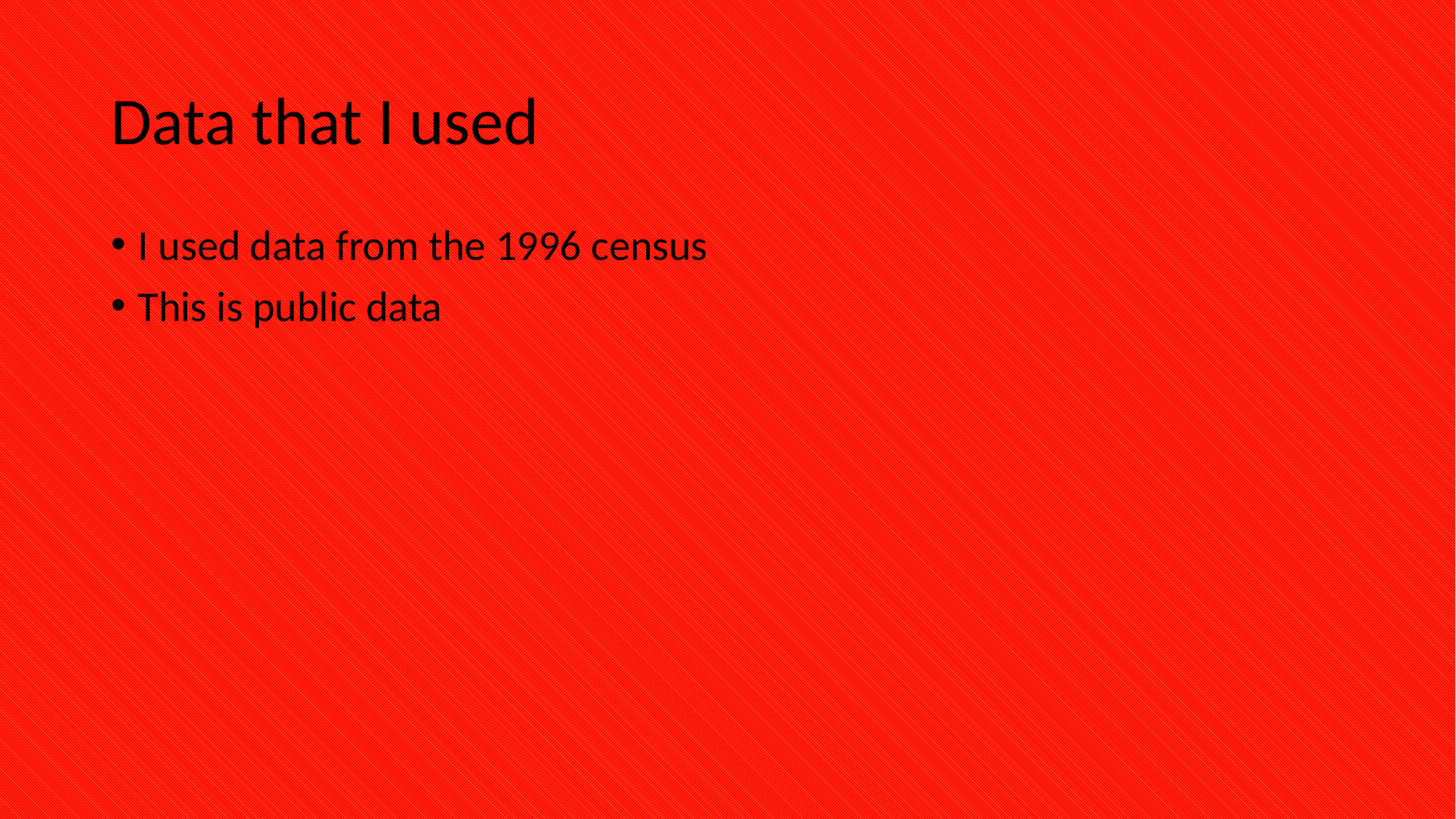

# Data that I used
I used data from the 1996 census
This is public data